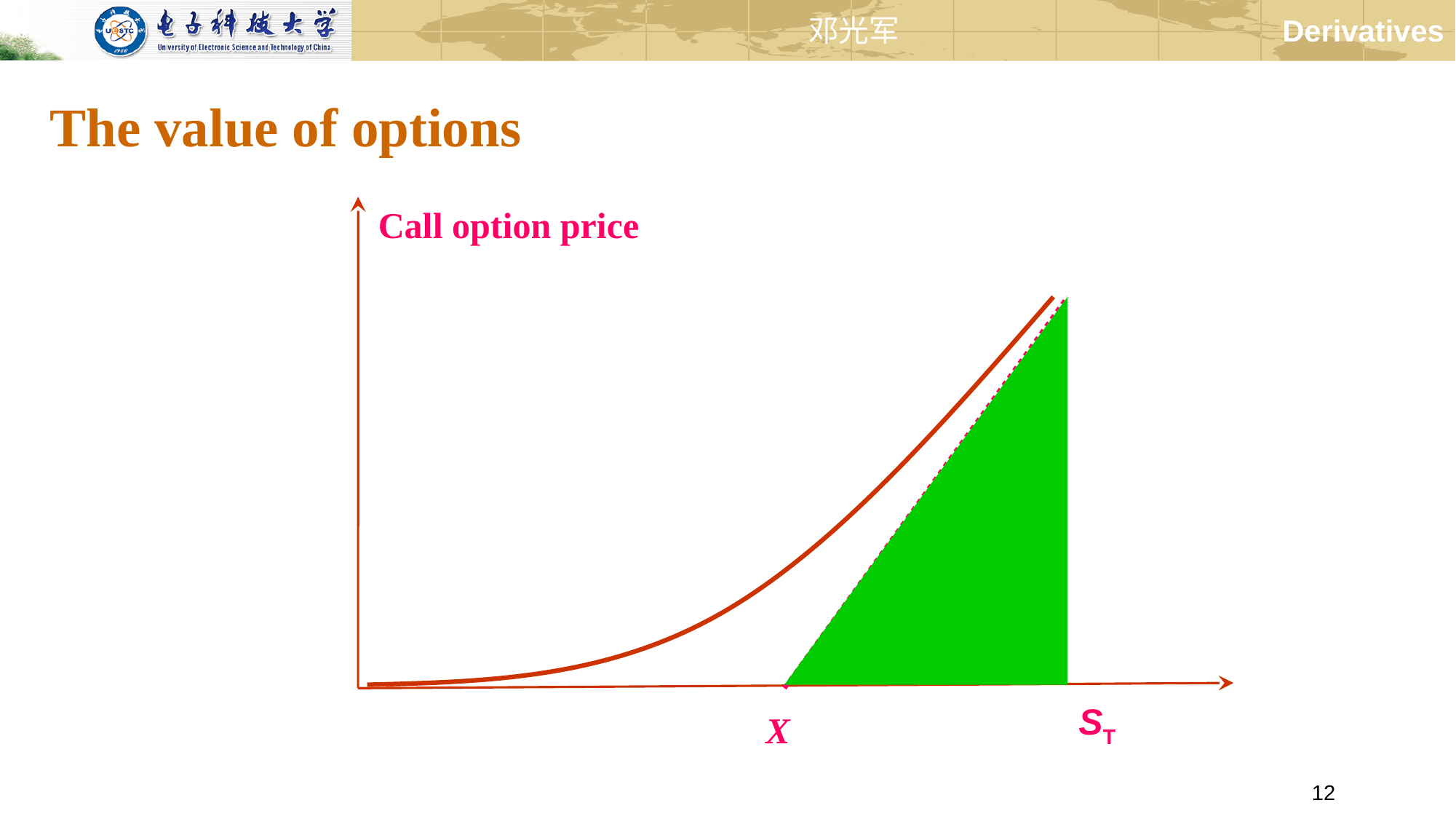

# The value of options

Call option price

ST
X